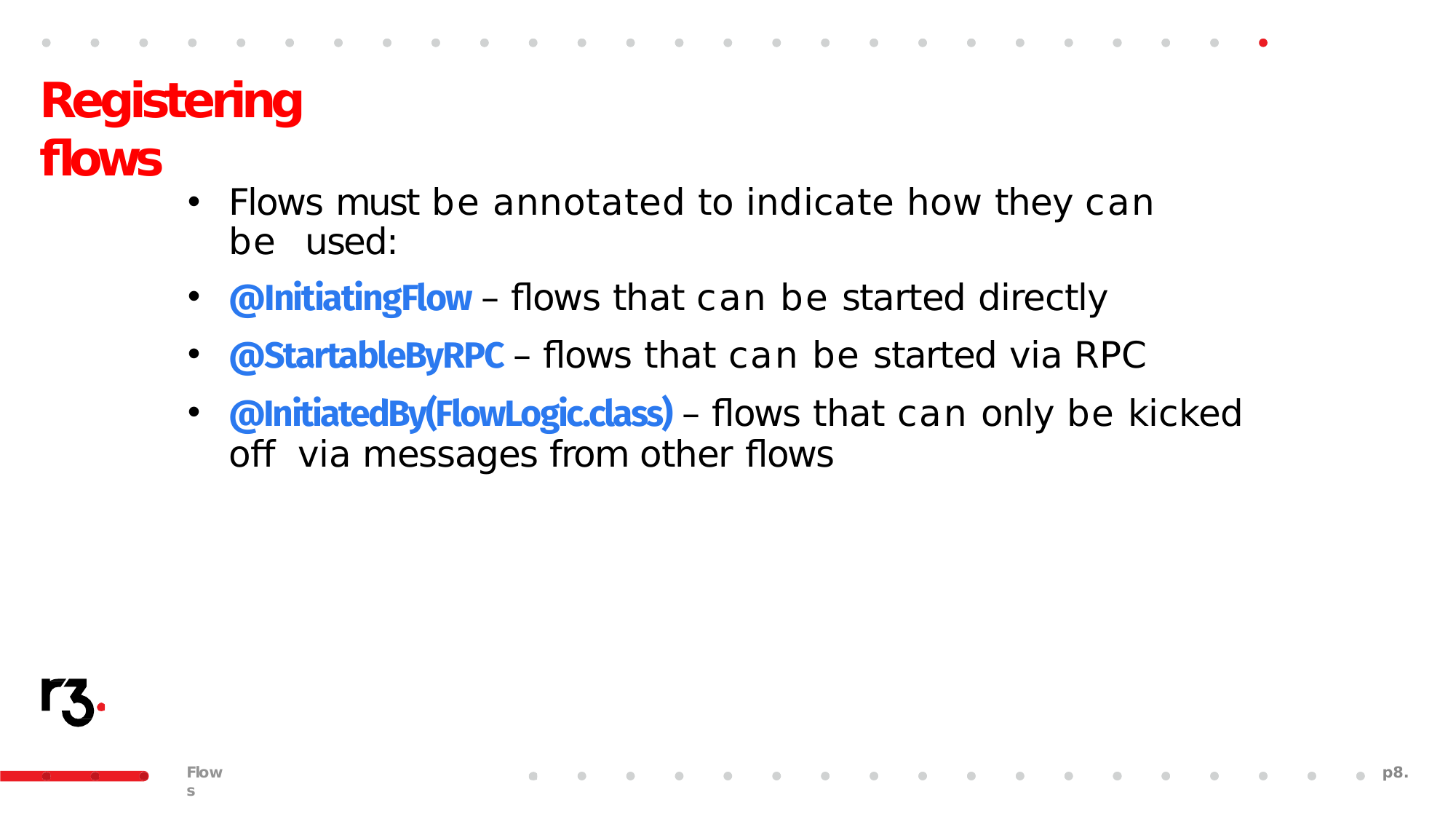

# Registering flows
Flows must be annotated to indicate how they can be  used:
@InitiatingFlow – flows that can be started directly
@StartableByRPC – flows that can be started via RPC
@InitiatedBy(FlowLogic.class) – flows that can only be kicked off  via messages from other flows
Flows
p8.